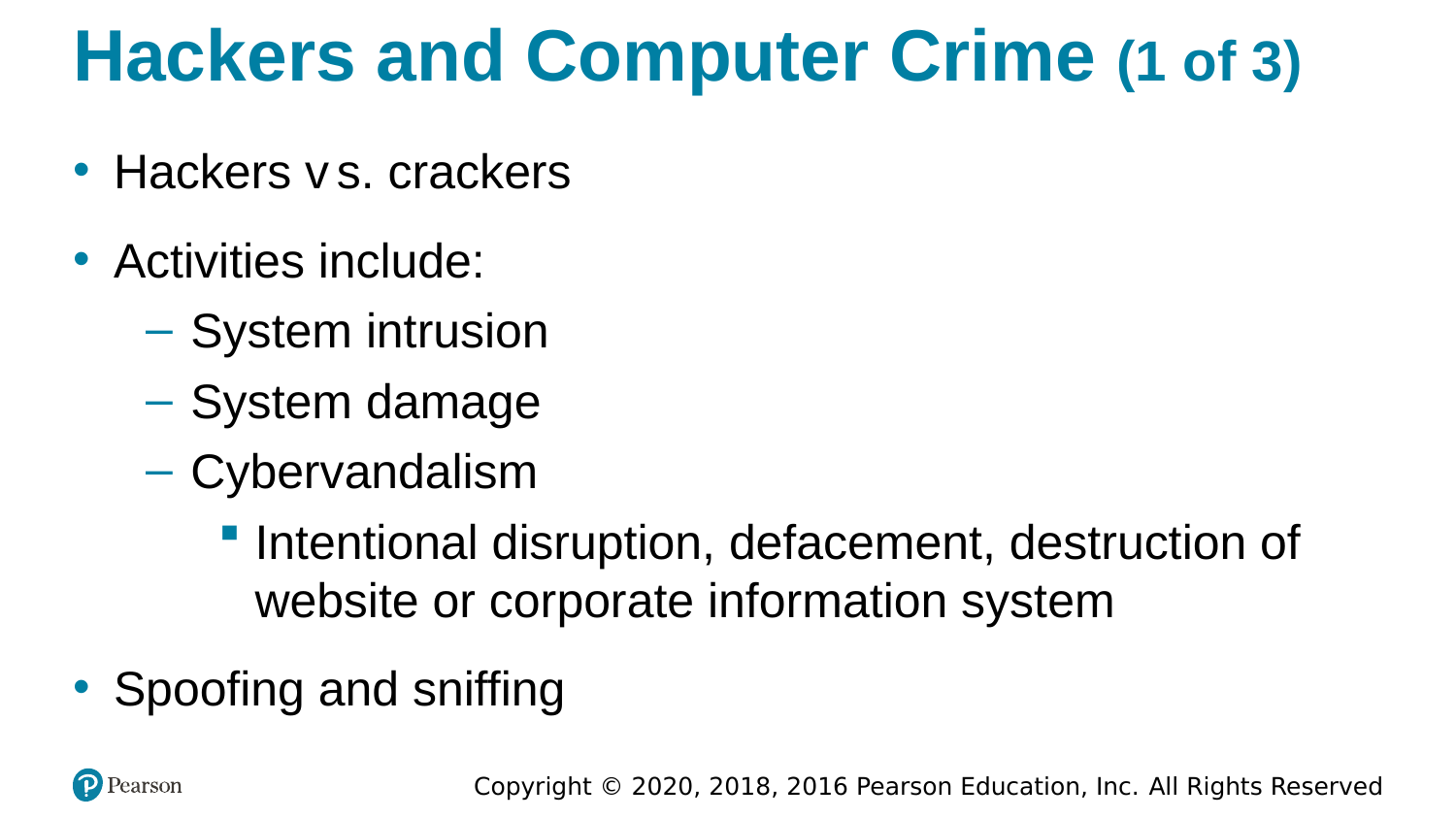

# Hackers and Computer Crime (1 of 3)
Hackers v s. crackers
Activities include:
System intrusion
System damage
Cybervandalism
Intentional disruption, defacement, destruction of website or corporate information system
Spoofing and sniffing